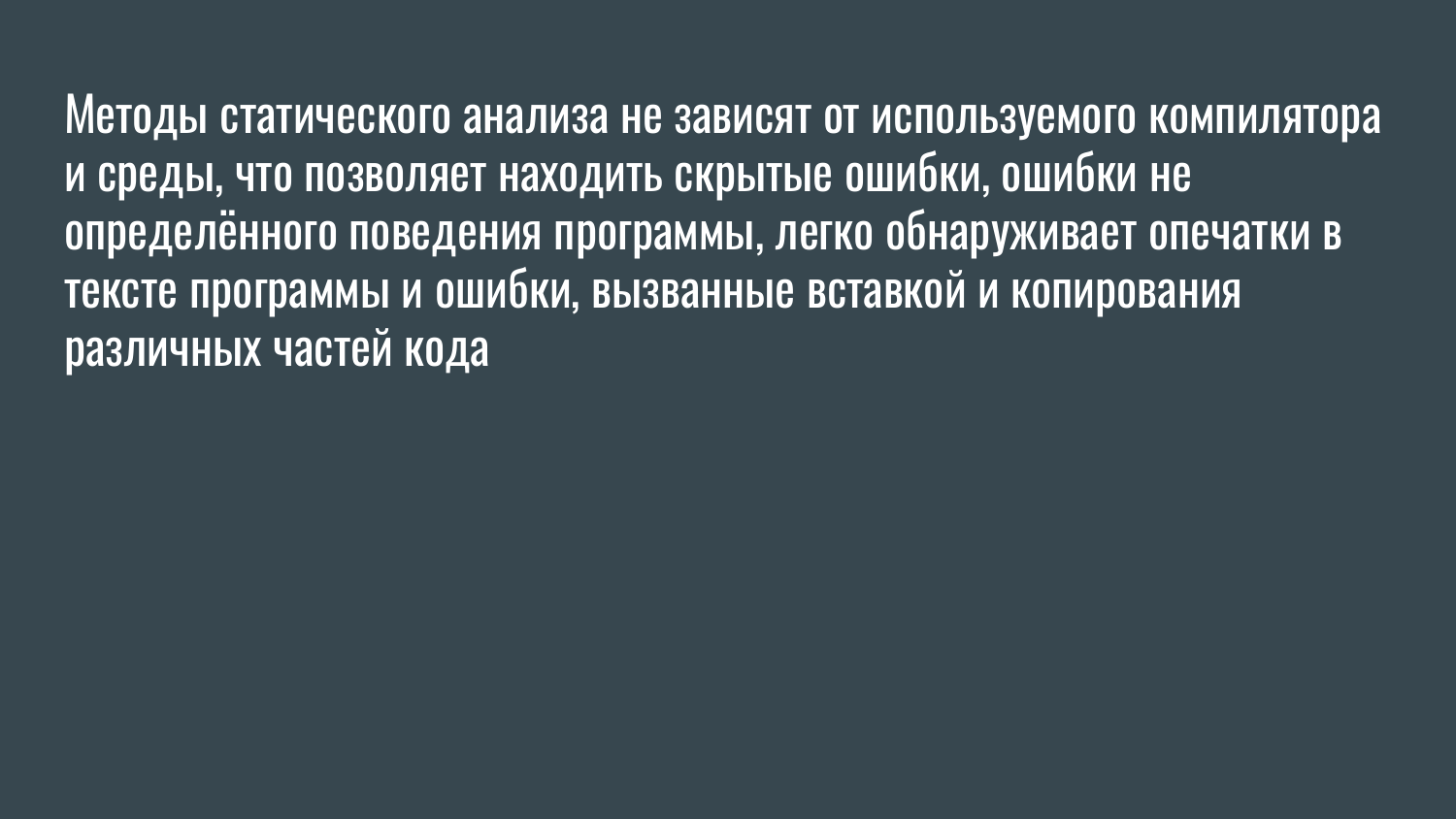

# Методы статического анализа не зависят от используемого компилятора и среды, что позволяет находить скрытые ошибки, ошибки не определённого поведения программы, легко обнаруживает опечатки в тексте программы и ошибки, вызванные вставкой и копирования различных частей кода